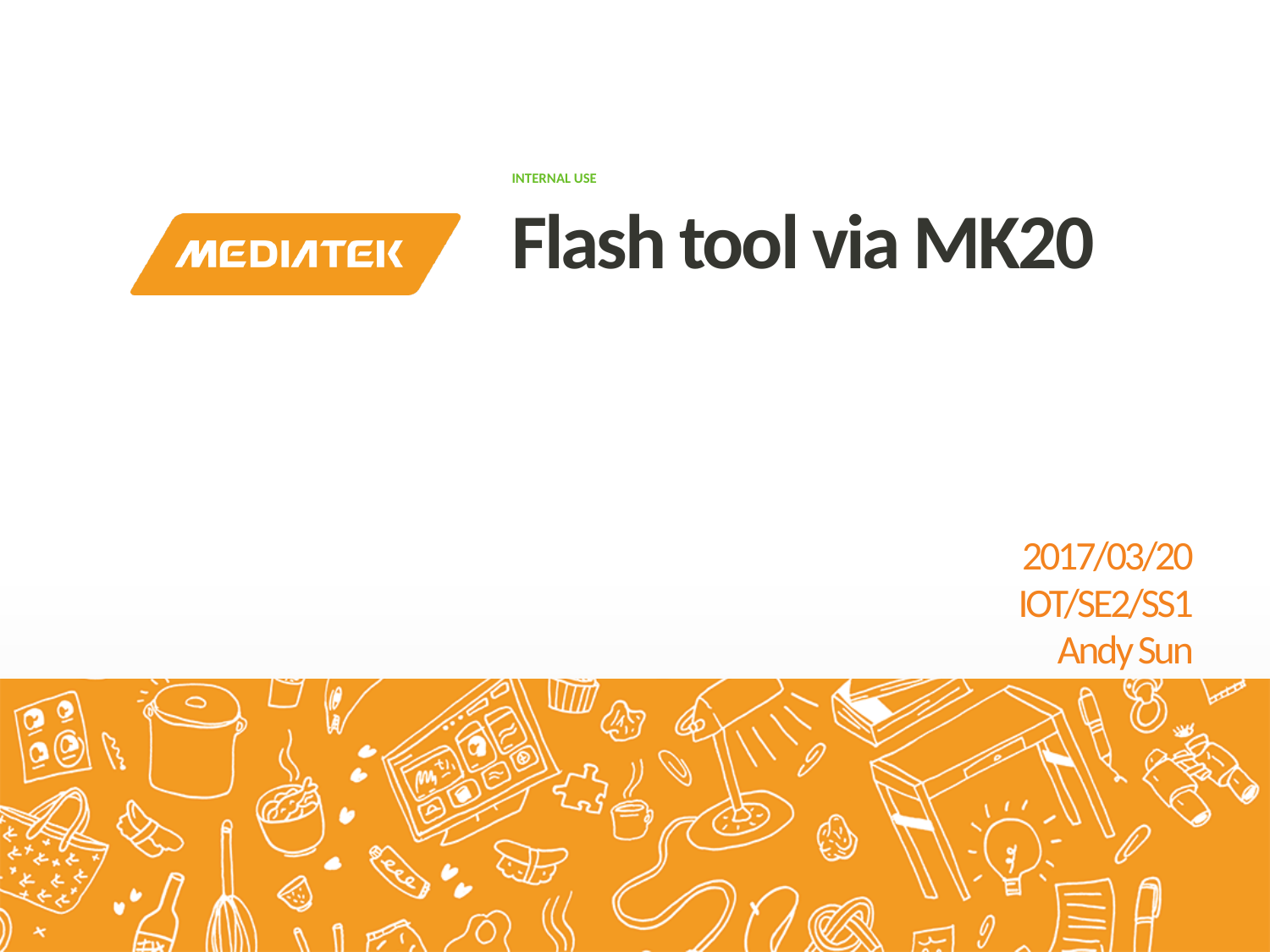

# Flash tool via MK20
2017/03/20
IOT/SE2/SS1
Andy Sun